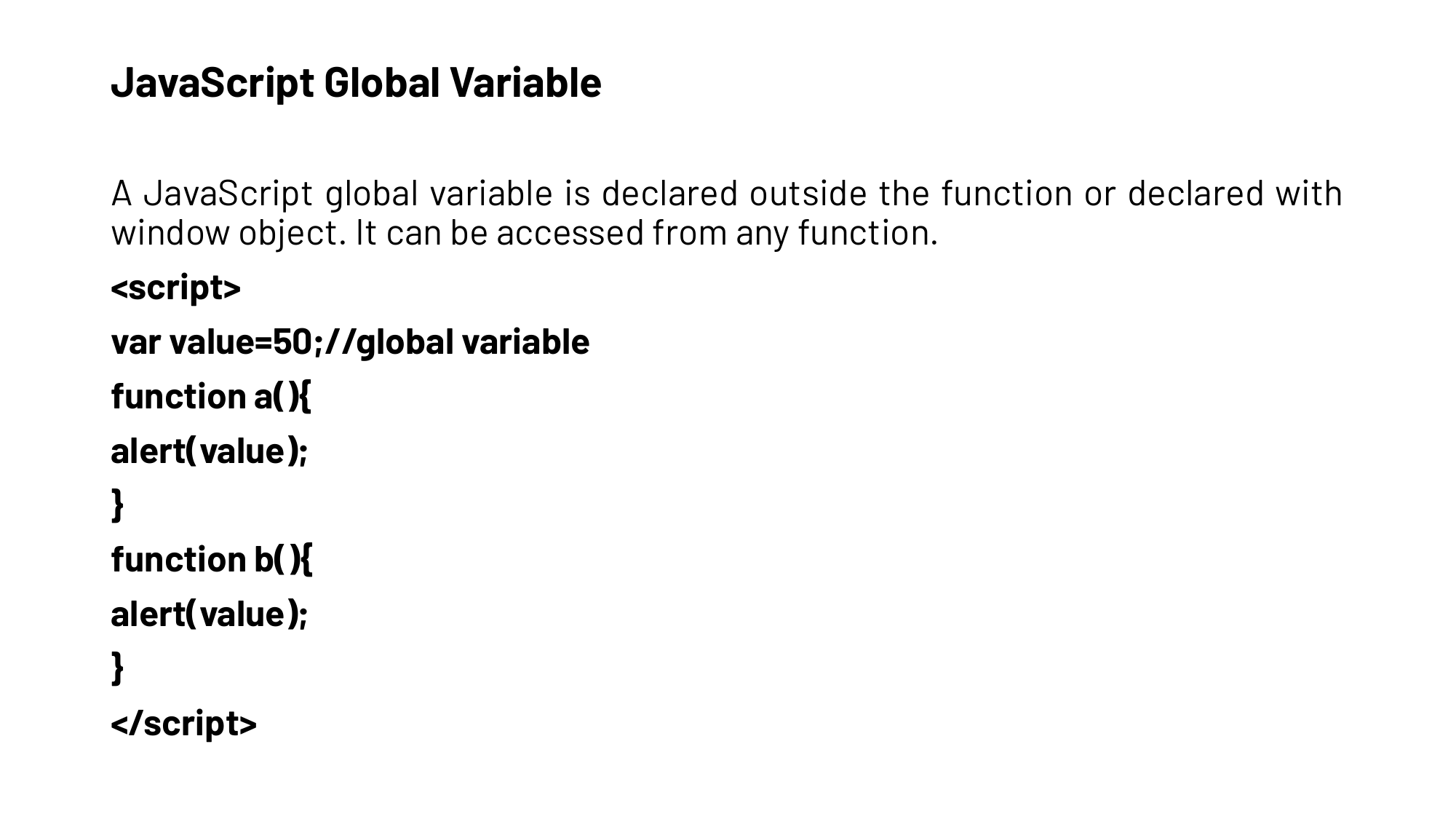

# JavaScript Global Variable
A JavaScript global variable is declared outside the function or declared with window object. It can be accessed from any function.
<script>
var value=50;//global variable
function a(){
alert(value);
}
function b(){
alert(value);
}
</script>